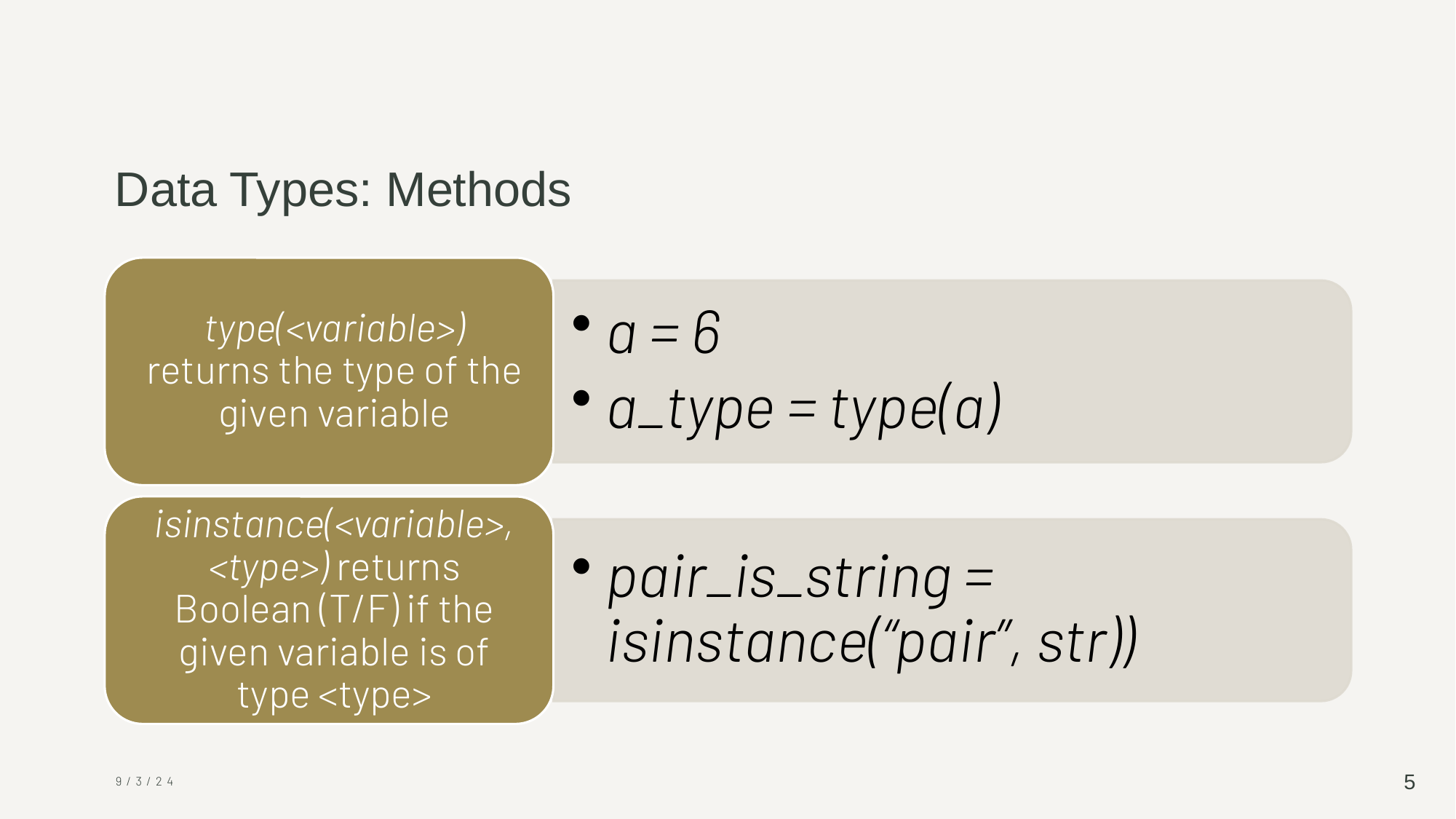

# Data Types: Methods
a = 6
a_type = type(a)
type(<variable>) returns the type of the given variable
pair_is_string = isinstance(“pair”, str))
isinstance(<variable>, <type>) returns Boolean (T/F) if the given variable is of type <type>
9/3/24

5